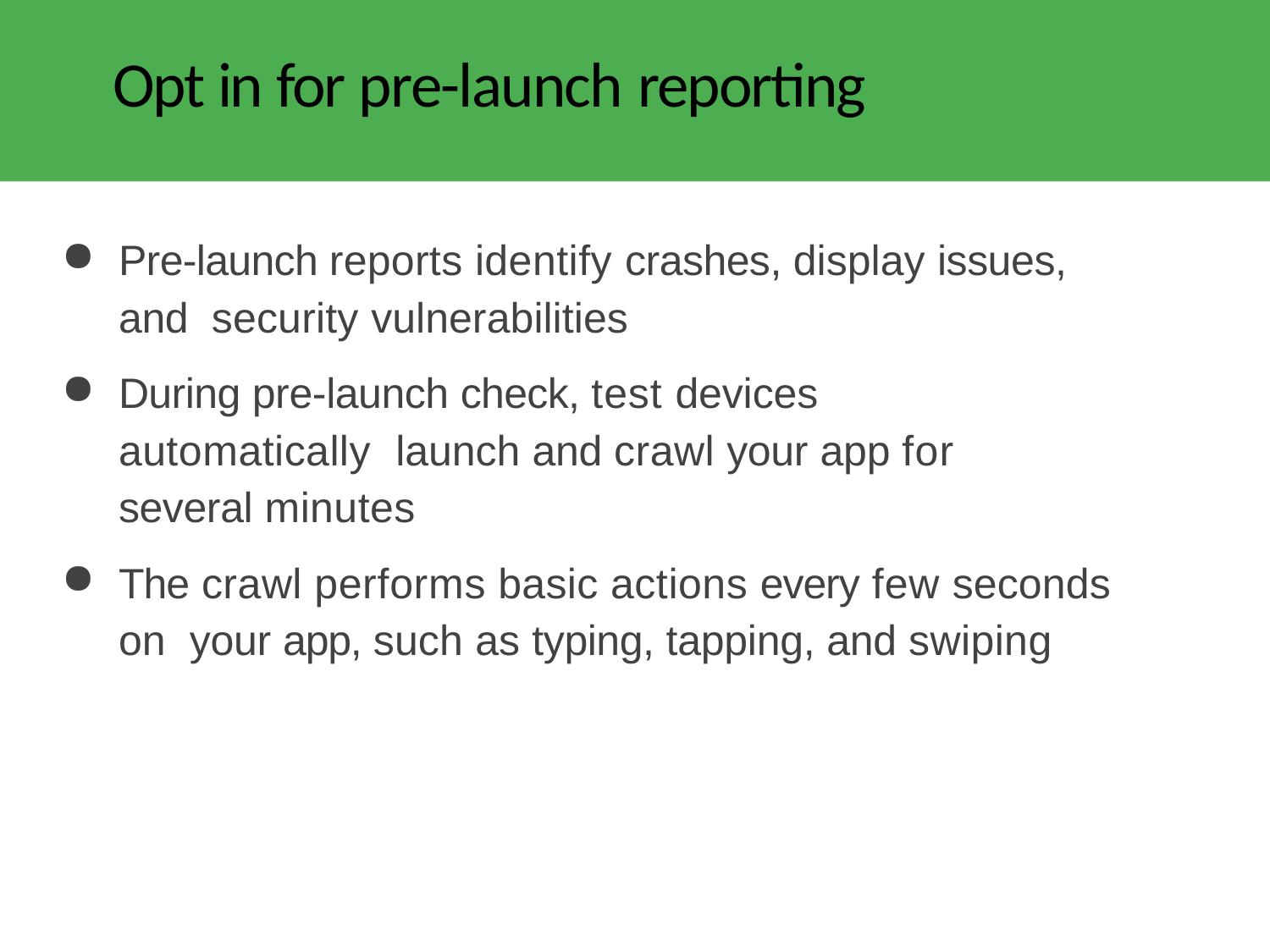

# Opt in for pre-launch reporting
Pre-launch reports identify crashes, display issues, and  security vulnerabilities
During pre-launch check, test devices automatically  launch and crawl your app for several minutes
The crawl performs basic actions every few seconds on  your app, such as typing, tapping, and swiping